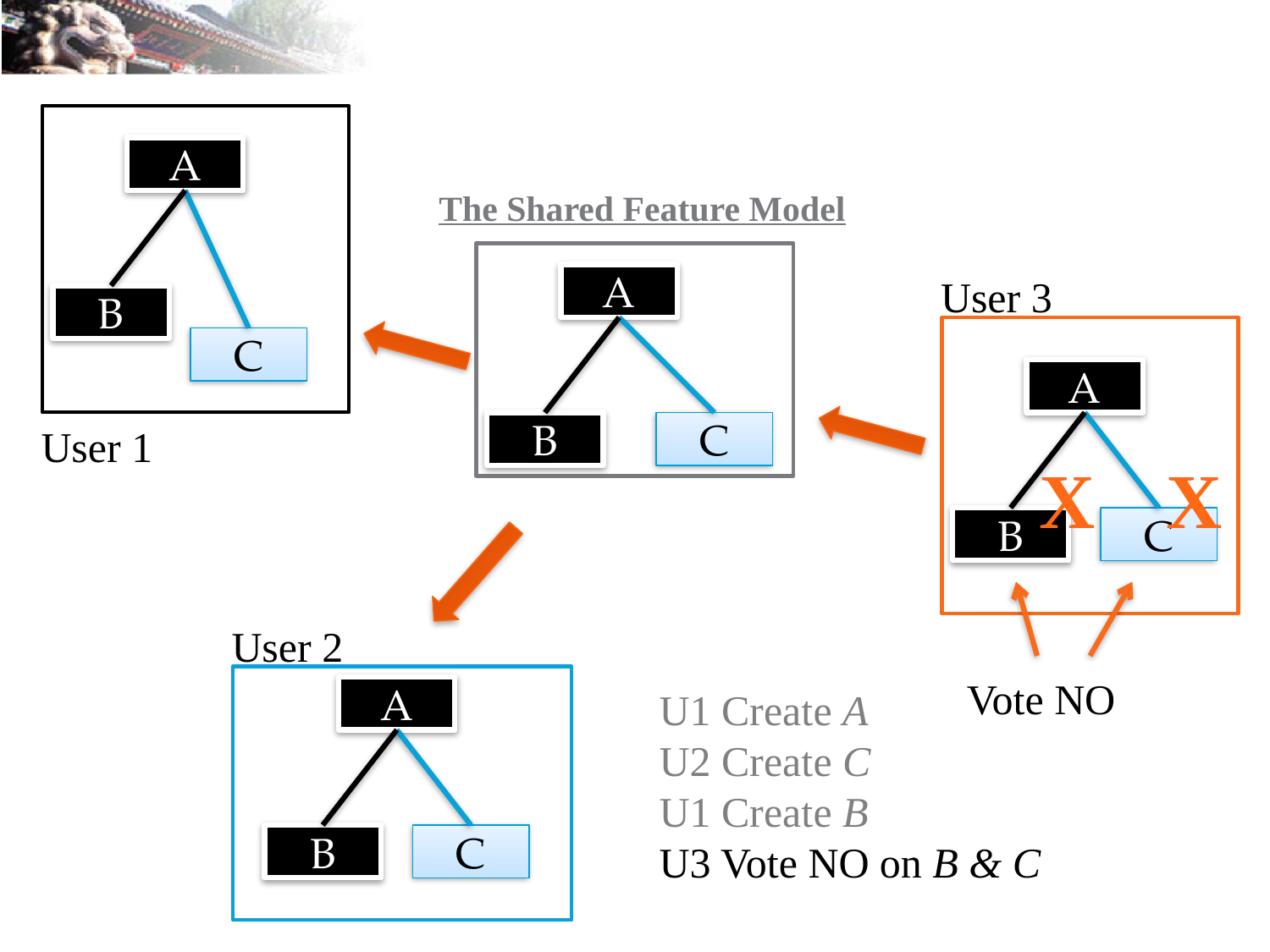

#

A
The Shared Feature Model

A
User 3
B

C

A
B
C
User 1

X
X
B
C

User 2

Vote NO
A
U1 Create A
U2 Create C
U1 Create B
U3 Vote NO on B & C
B
C